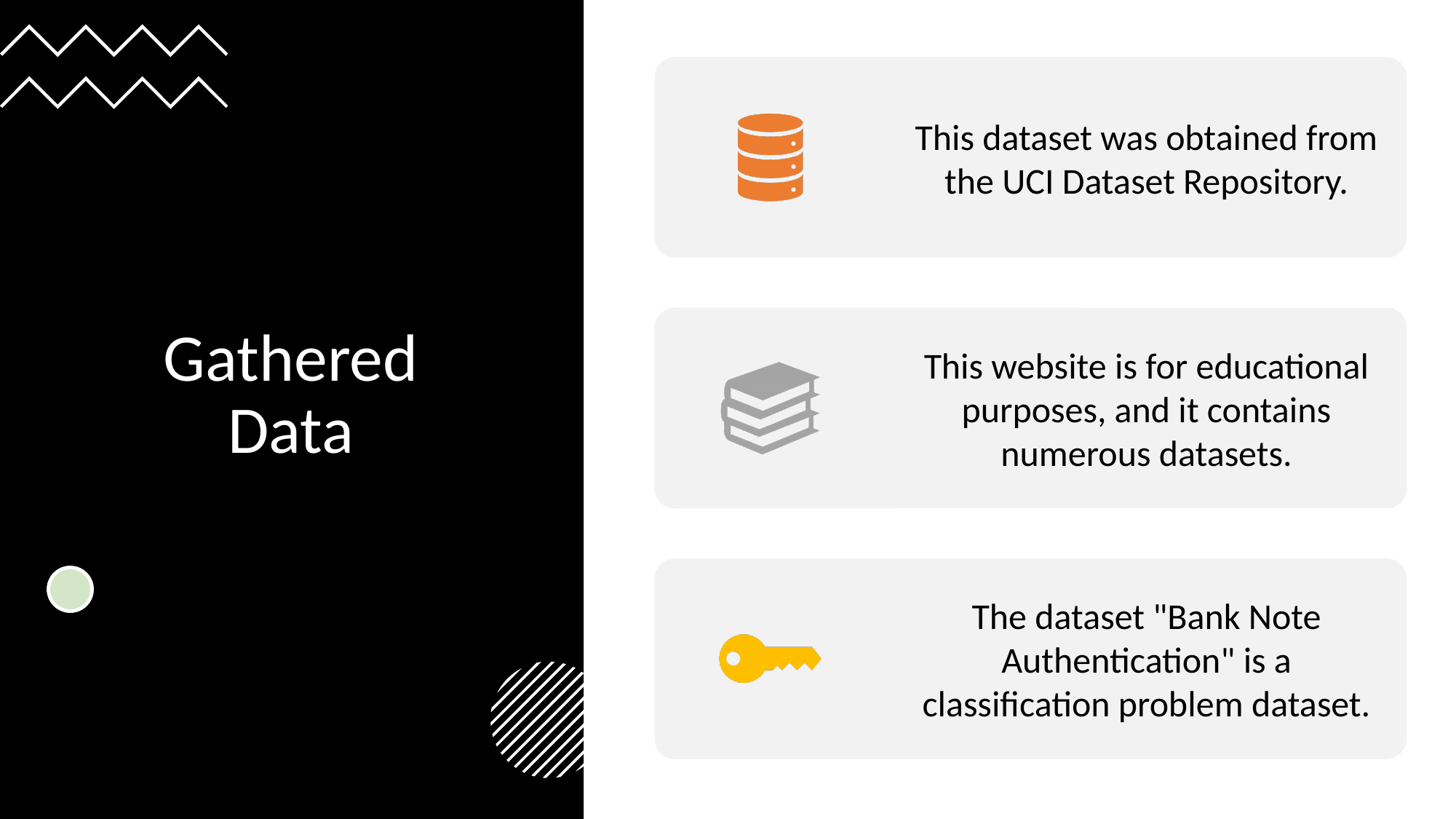

This dataset was obtained from the UCI Dataset Repository.
This website is for educational purposes, and it contains numerous datasets.
The dataset "Bank Note Authentication" is a classification problem dataset.
# Gathered Data